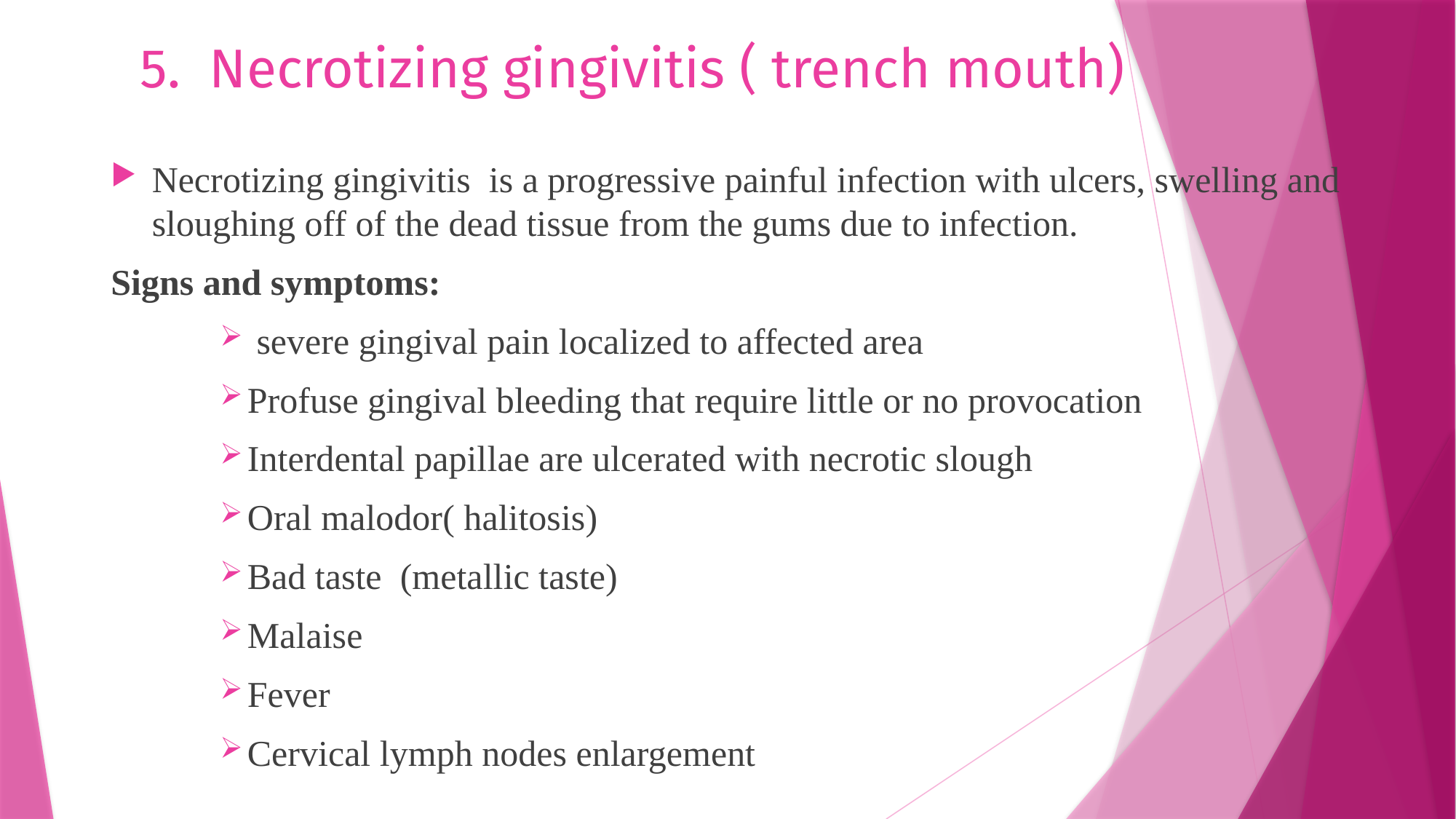

# 5.  Necrotizing gingivitis ( trench mouth)
Necrotizing gingivitis  is a progressive painful infection with ulcers, swelling and sloughing off of the dead tissue from the gums due to infection.
Signs and symptoms:
 severe gingival pain localized to affected area
Profuse gingival bleeding that require little or no provocation
Interdental papillae are ulcerated with necrotic slough
Oral malodor( halitosis)
Bad taste  (metallic taste)
Malaise
Fever
Cervical lymph nodes enlargement